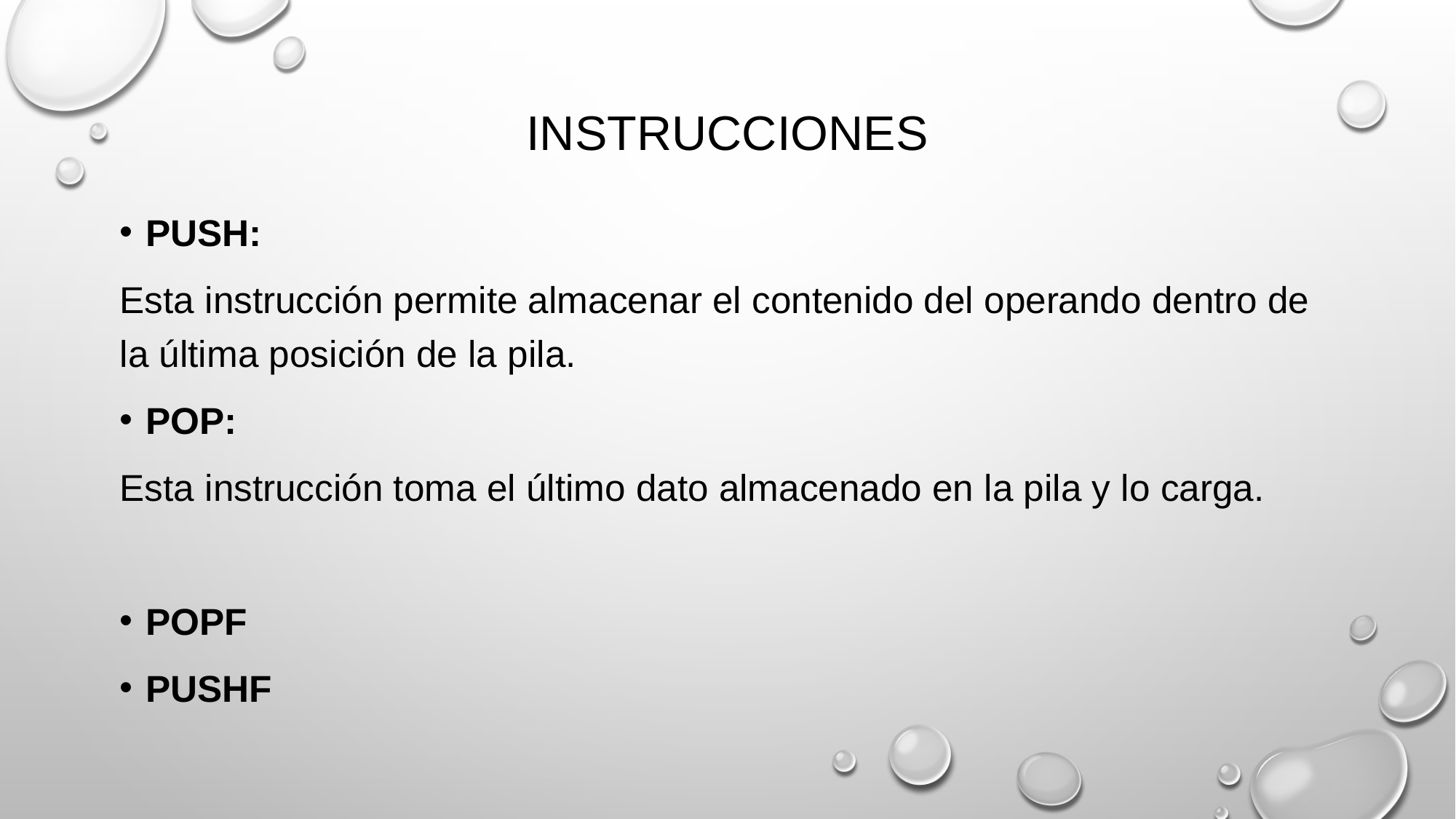

# Instrucciones
Push:
Esta instrucción permite almacenar el contenido del operando dentro de la última posición de la pila.
Pop:
Esta instrucción toma el último dato almacenado en la pila y lo carga.

POPF
PUSHF